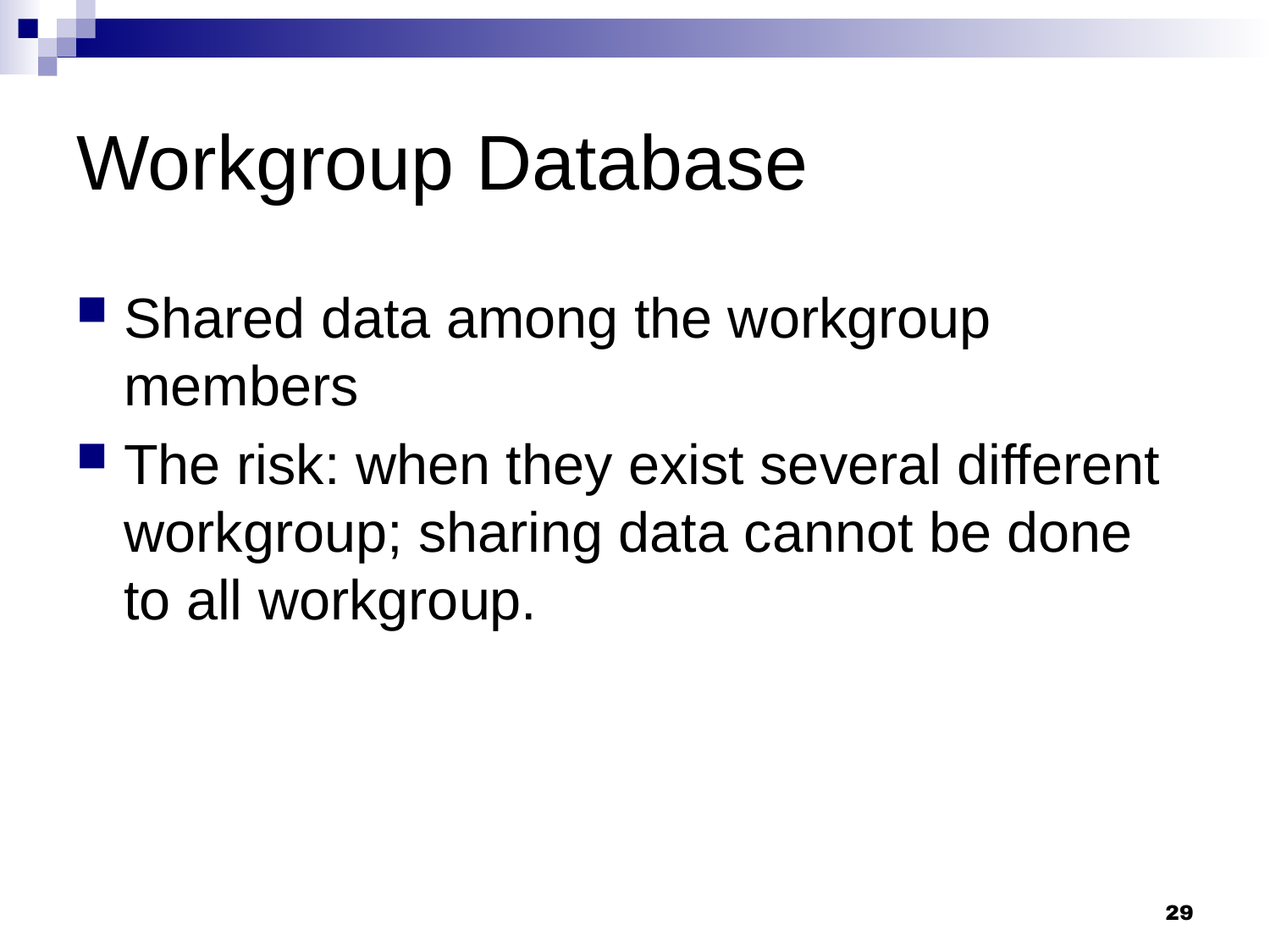

# Workgroup Database
Shared data among the workgroup members
The risk: when they exist several different workgroup; sharing data cannot be done to all workgroup.
29